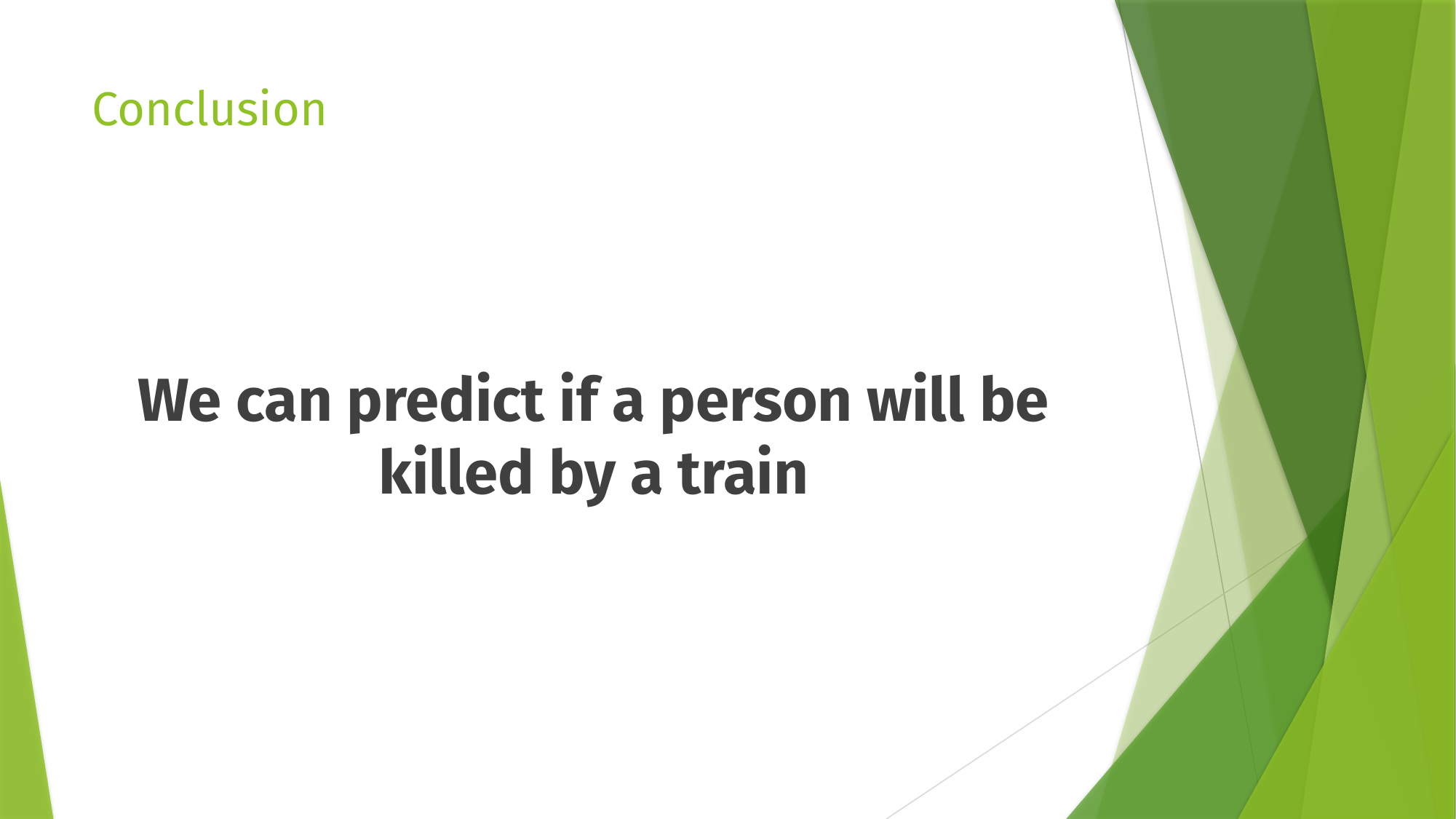

# Conclusion

We can predict if a person will be killed by a train